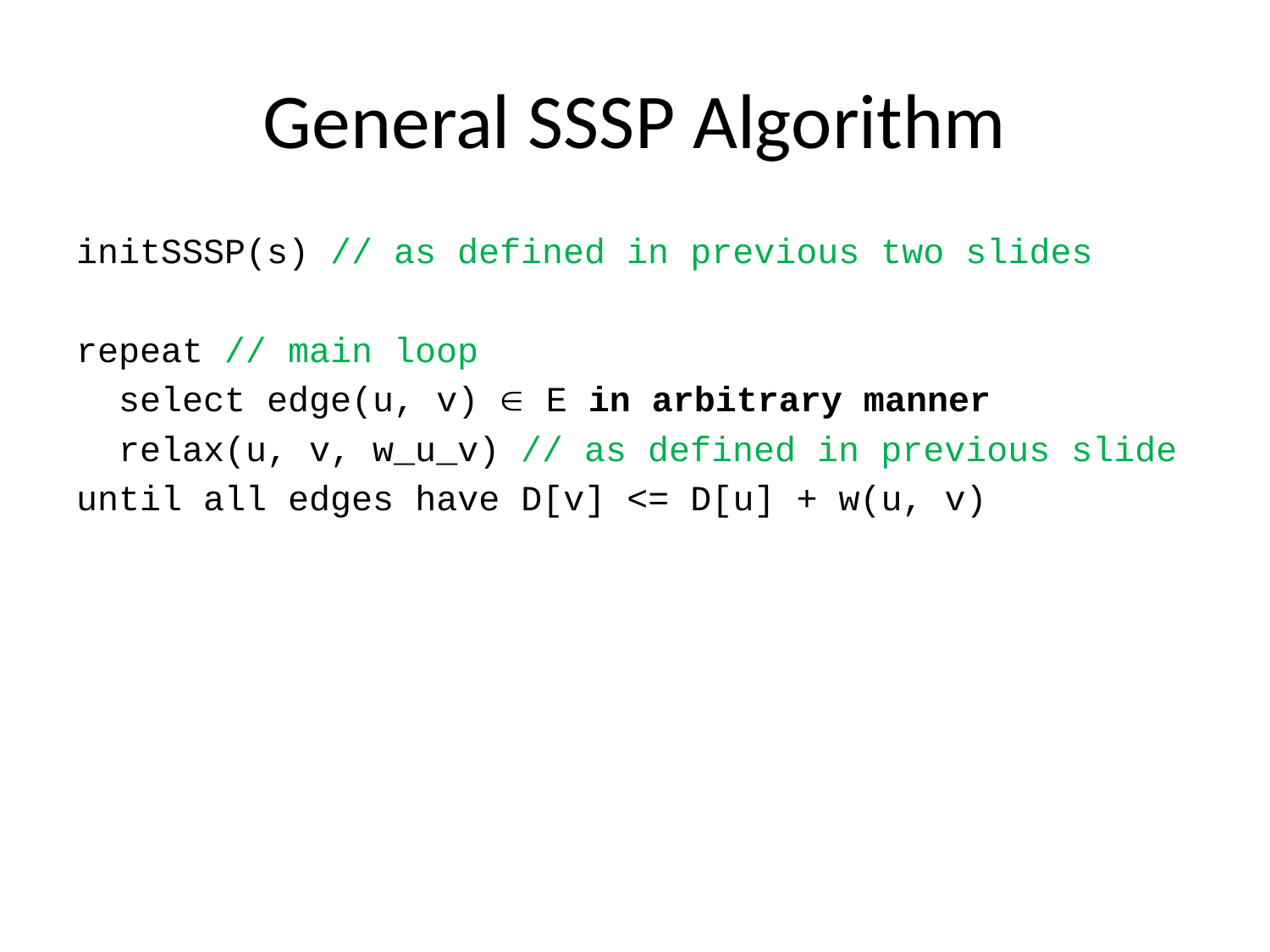

# General SSSP Algorithm
initSSSP(s) // as defined in previous two slides

repeat // main loop
  select edge(u, v) ∈ E in arbitrary manner
  relax(u, v, w_u_v) // as defined in previous slide
until all edges have D[v] <= D[u] + w(u, v)